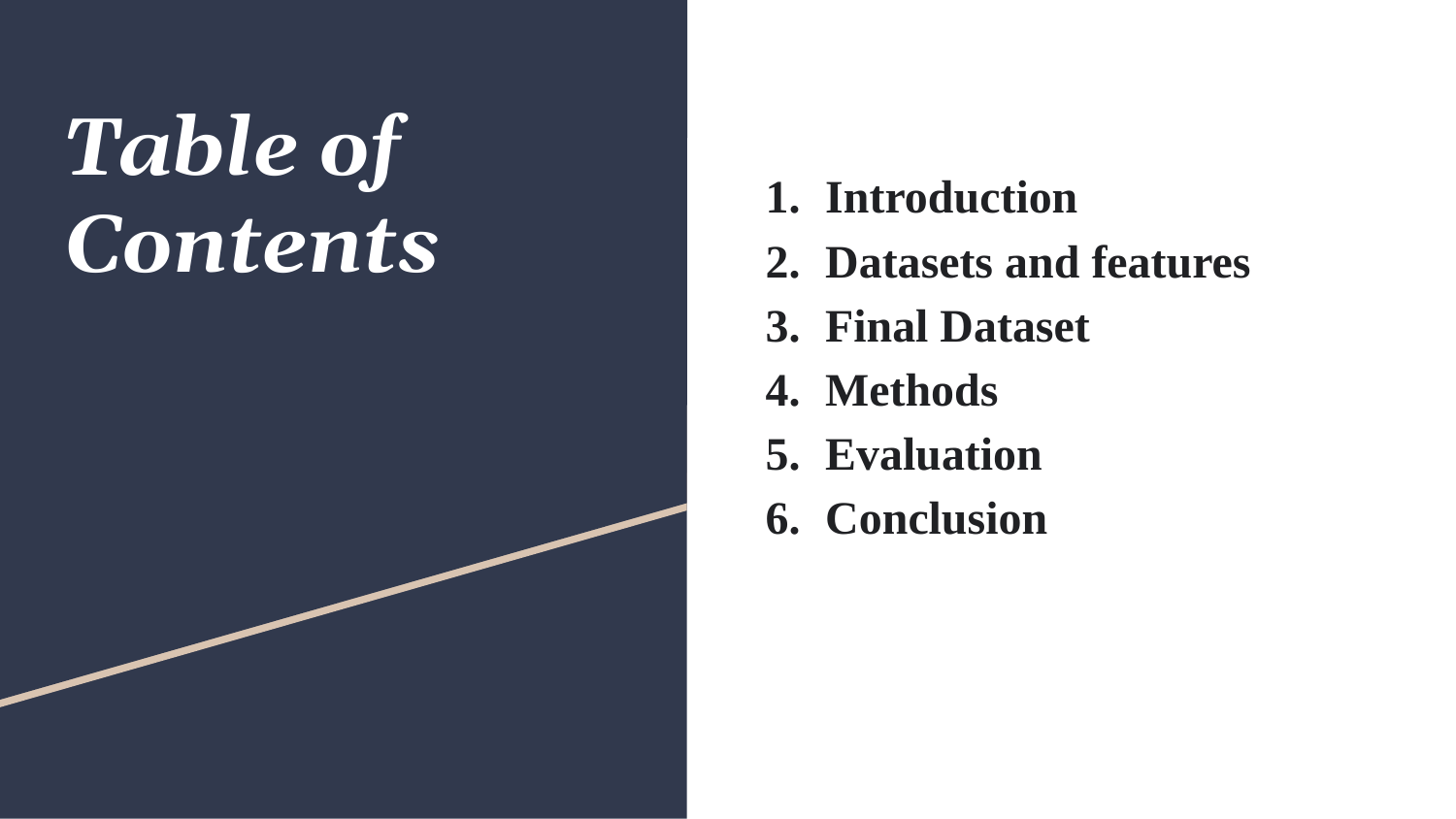

# Table of Contents
Introduction
Datasets and features
Final Dataset
Methods
Evaluation
Conclusion